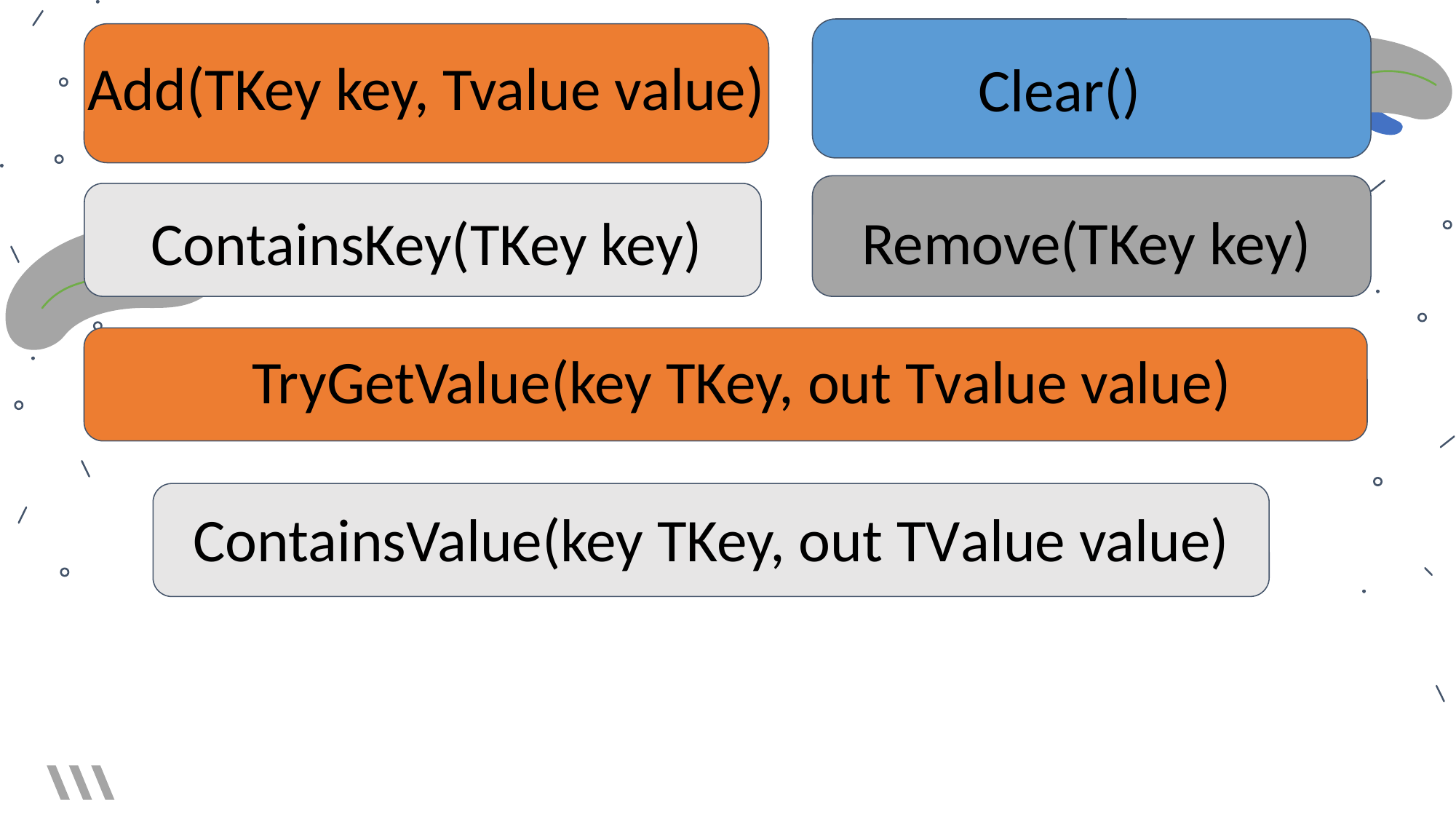

Add(TKey key, Tvalue value)

Clear()

Remove(TKey key)
ContainsKey(TKey key)

TryGetValue(key TKey, out Tvalue value)

ContainsValue(key TKey, out TValue value)